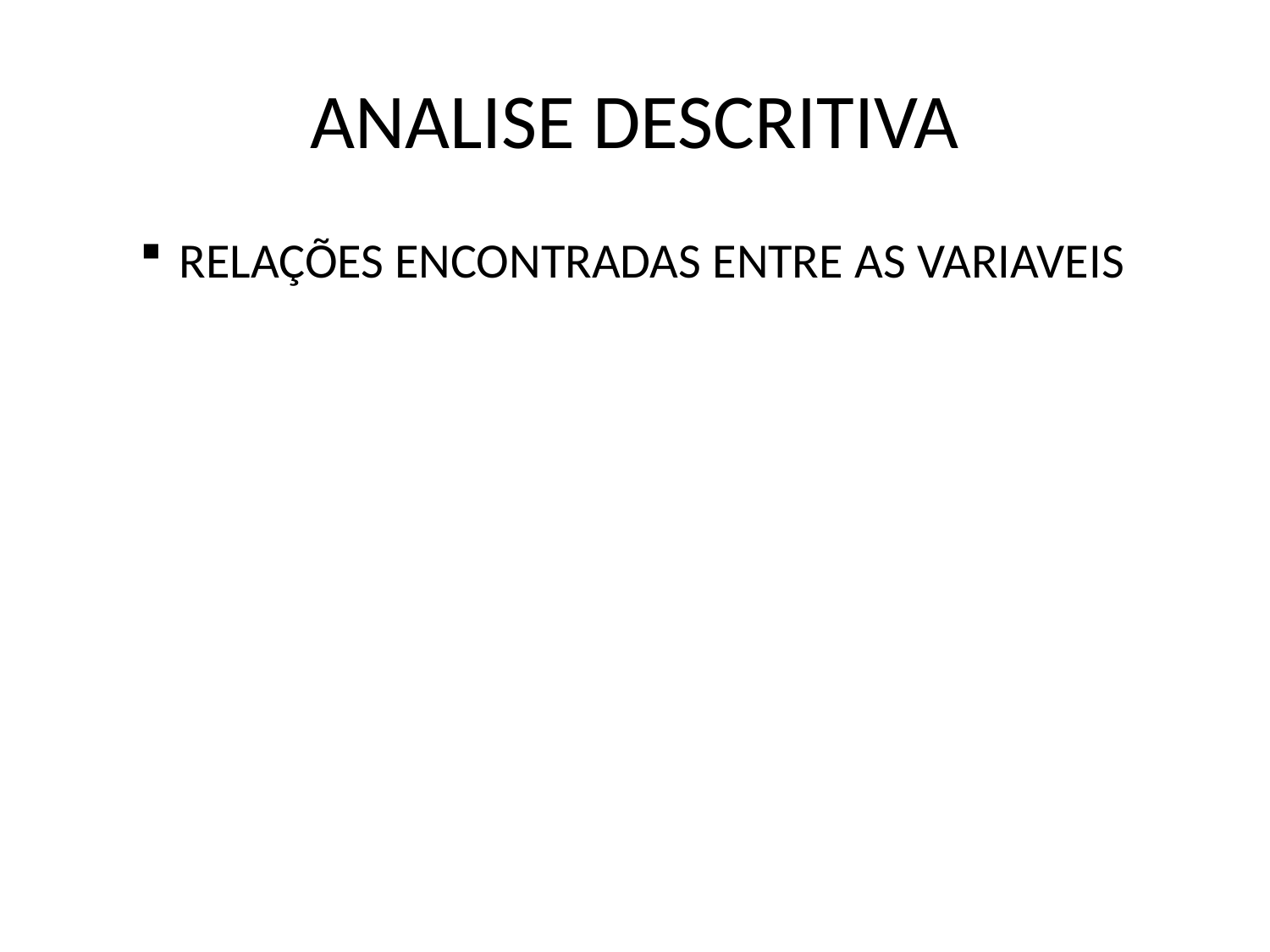

# ANALISE DESCRITIVA
RELAÇÕES ENCONTRADAS ENTRE AS VARIAVEIS